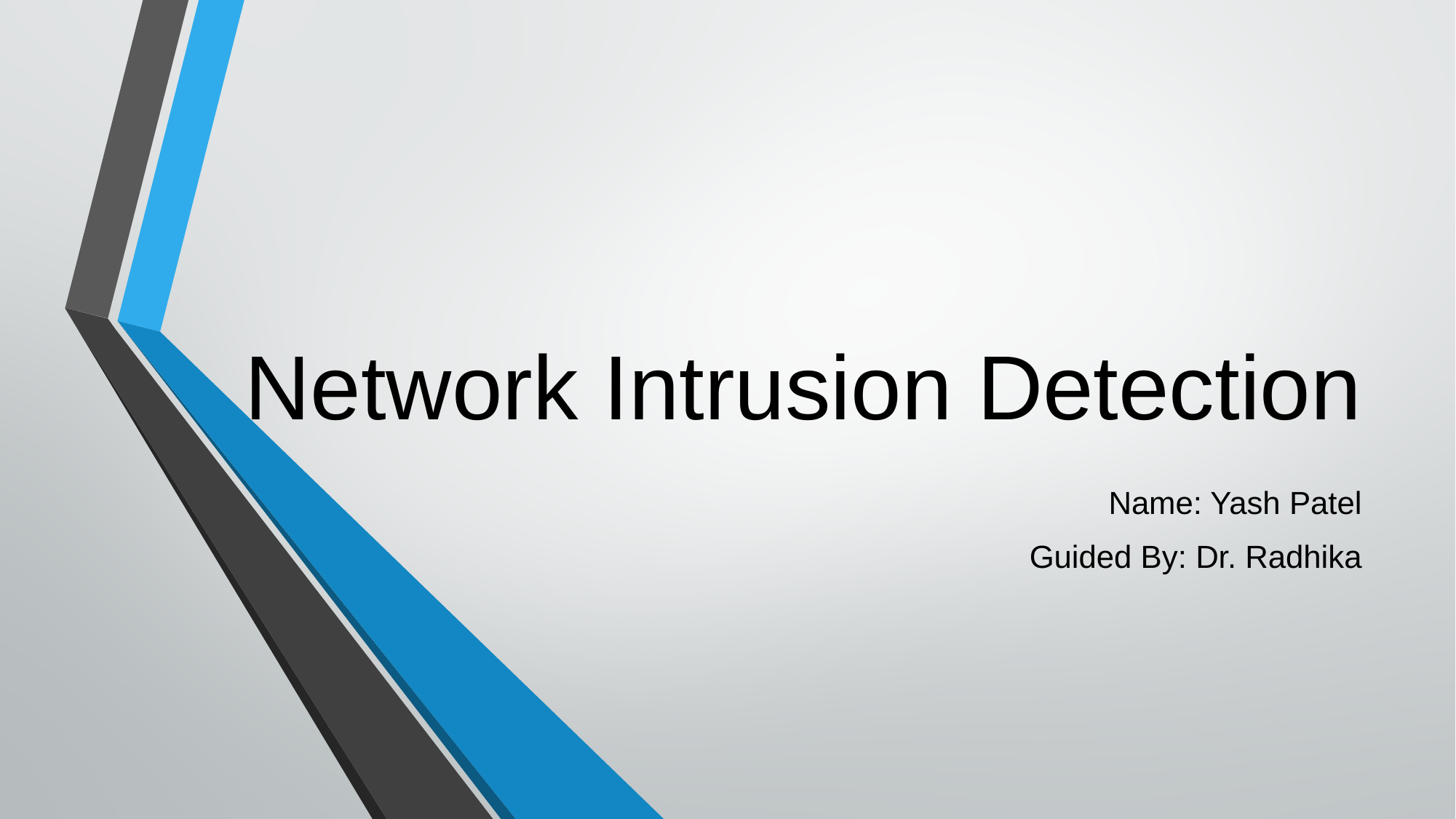

# Network Intrusion Detection
Name: Yash Patel
Guided By: Dr. Radhika